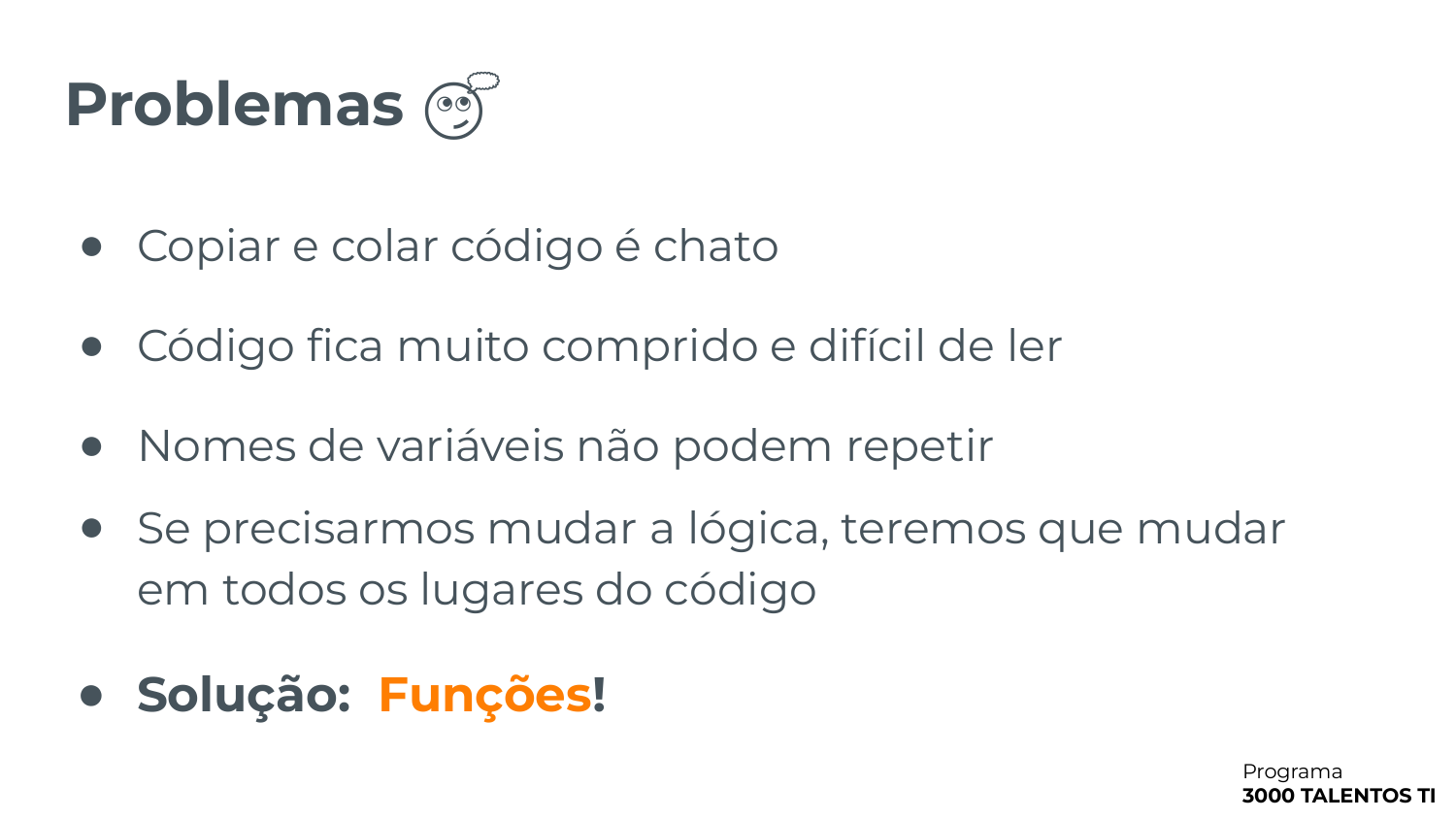

# Problemas 🤔
Copiar e colar código é chato
Código fica muito comprido e difícil de ler
Nomes de variáveis não podem repetir
Se precisarmos mudar a lógica, teremos que mudar em todos os lugares do código
Solução:  Funções!